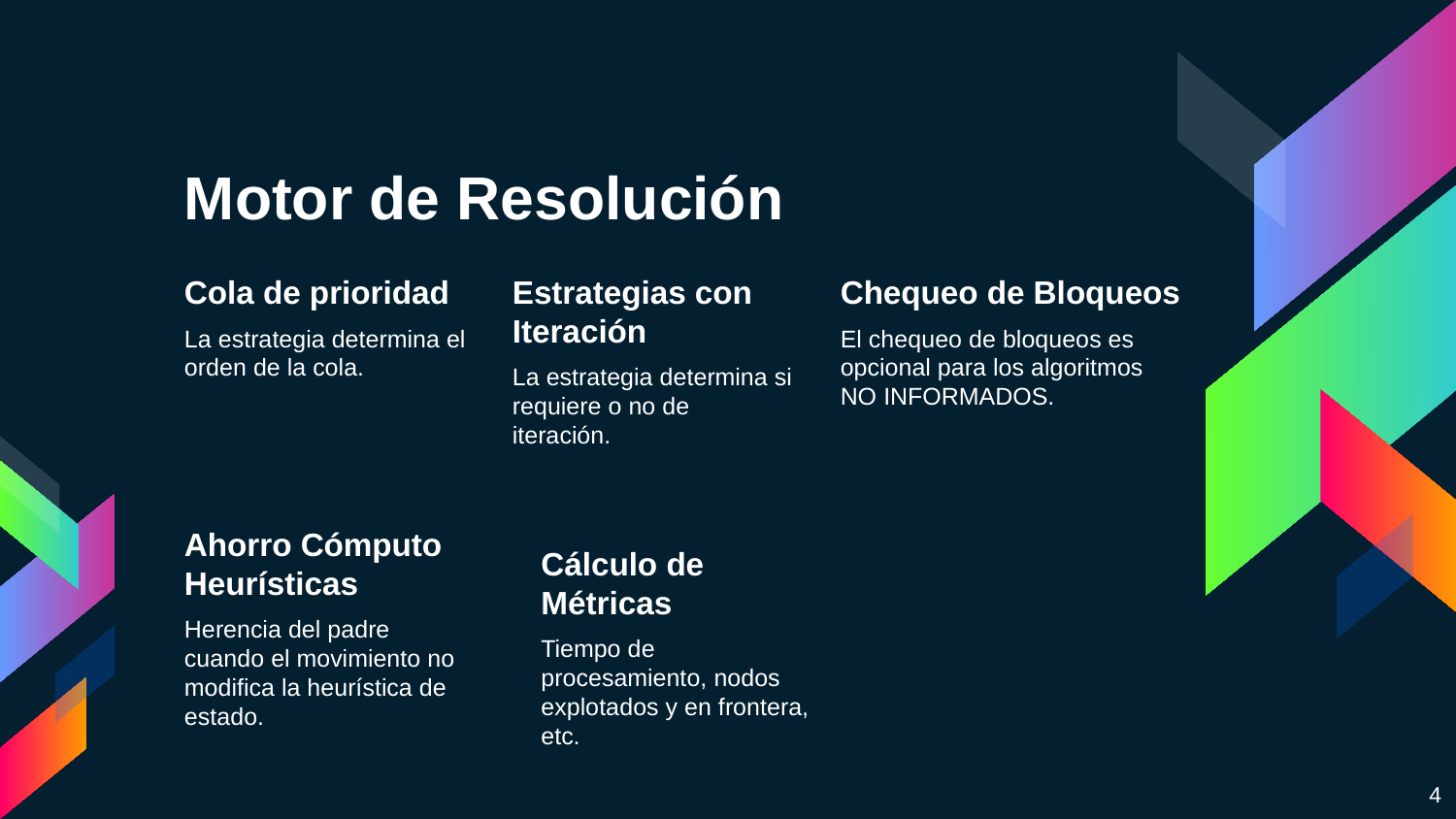

# Motor de Resolución
Cola de prioridad
La estrategia determina el orden de la cola.
Estrategias con Iteración
La estrategia determina si requiere o no de iteración.
Chequeo de Bloqueos
El chequeo de bloqueos es opcional para los algoritmos NO INFORMADOS.

Ahorro Cómputo Heurísticas
Herencia del padre cuando el movimiento no modifica la heurística de estado.
Cálculo de Métricas
Tiempo de procesamiento, nodos explotados y en frontera, etc.
4